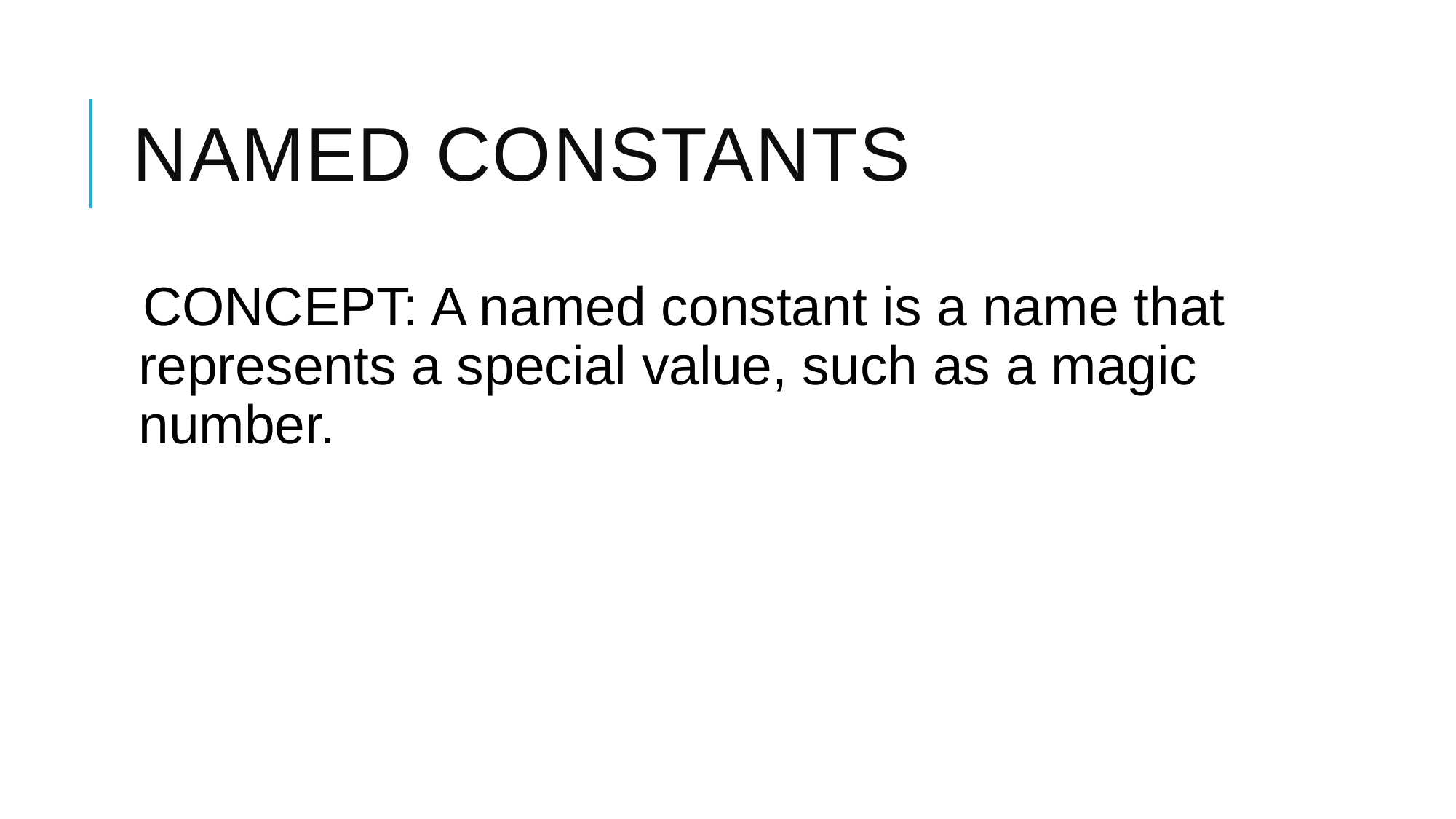

# Named Constants
CONCEPT: A named constant is a name that represents a special value, such as a magic number.